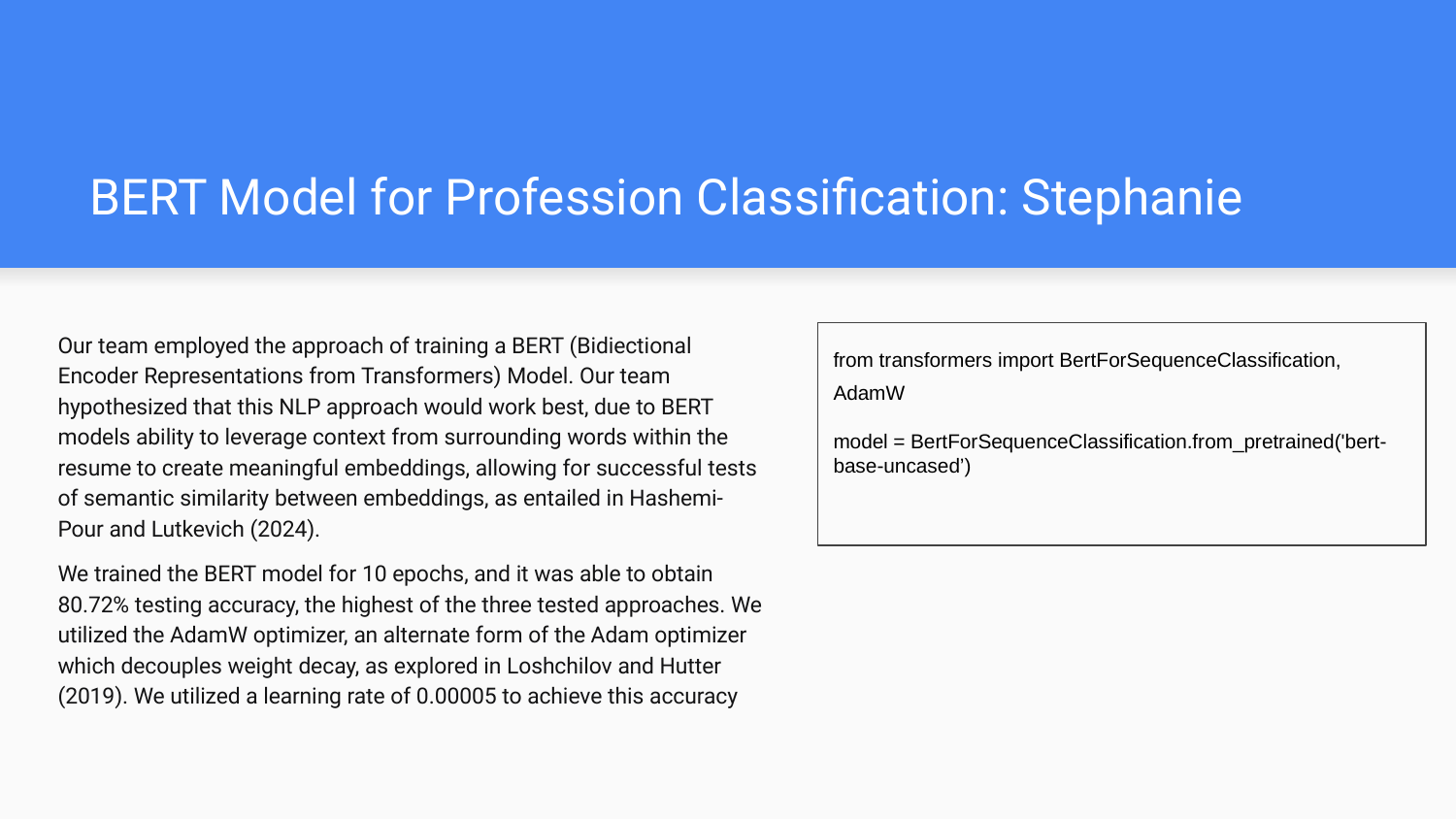

# BERT Model for Profession Classification: Stephanie
Our team employed the approach of training a BERT (Bidiectional Encoder Representations from Transformers) Model. Our team hypothesized that this NLP approach would work best, due to BERT models ability to leverage context from surrounding words within the resume to create meaningful embeddings, allowing for successful tests of semantic similarity between embeddings, as entailed in Hashemi-Pour and Lutkevich (2024).
We trained the BERT model for 10 epochs, and it was able to obtain 80.72% testing accuracy, the highest of the three tested approaches. We utilized the AdamW optimizer, an alternate form of the Adam optimizer which decouples weight decay, as explored in Loshchilov and Hutter (2019). We utilized a learning rate of 0.00005 to achieve this accuracy

from transformers import BertForSequenceClassification, AdamW

model = BertForSequenceClassification.from_pretrained('bert-base-uncased’)